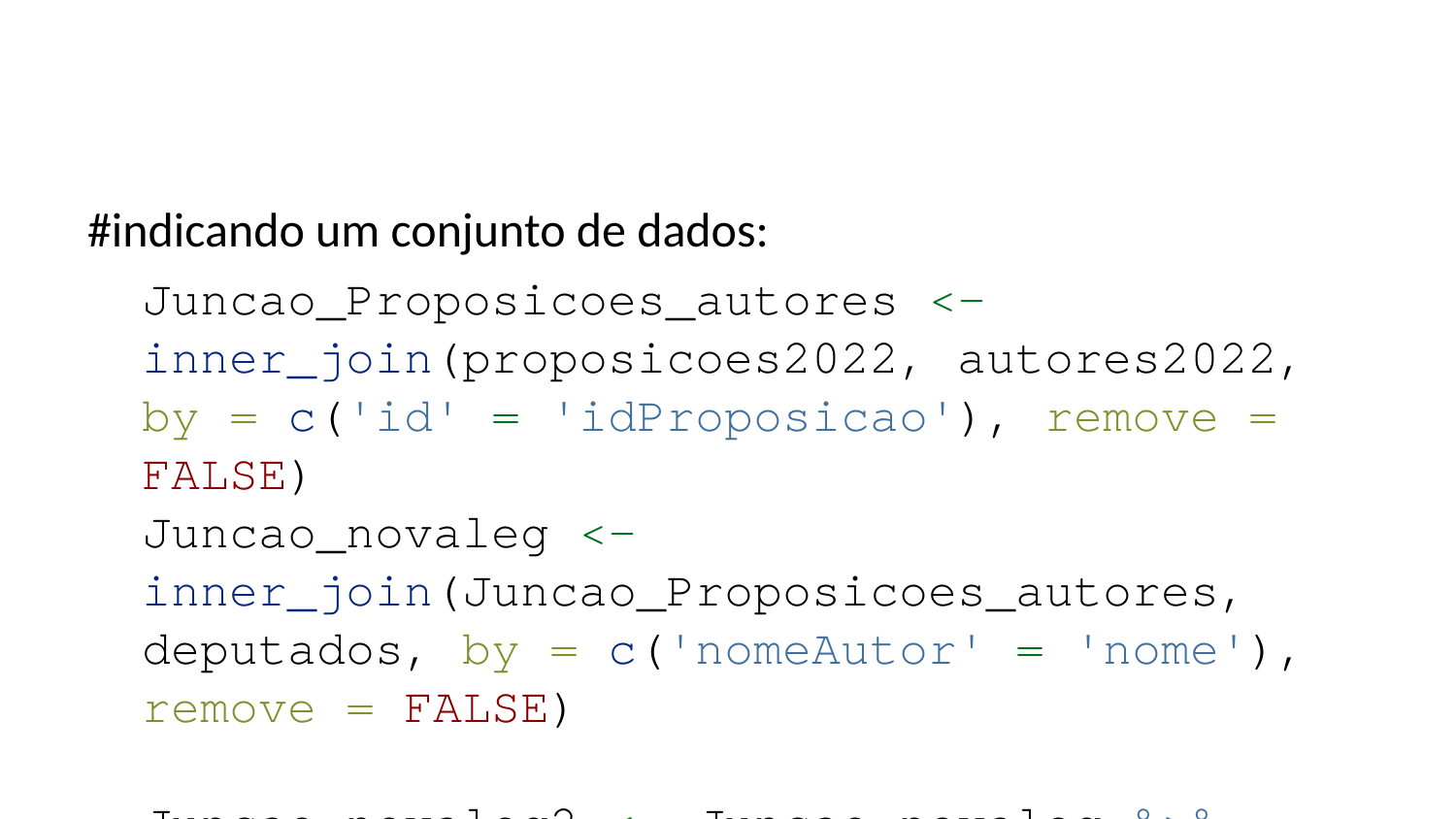

#indicando um conjunto de dados:
Juncao_Proposicoes_autores <- inner_join(proposicoes2022, autores2022, by = c('id' = 'idProposicao'), remove = FALSE)
Juncao_novaleg <- inner_join(Juncao_Proposicoes_autores, deputados, by = c('nomeAutor' = 'nome'), remove = FALSE)
Juncao_novaleg2 <- Juncao_novaleg %>%
  dplyr::select(id, siglaTipo, numero, ano, descricaoTipo, ementa, idDeputadoAutor, tipoAutor, nomeAutor, siglaPartidoAutor, siglaUFAutor, idLegislaturaInicial, siglaSexo) %>%
  filter(idLegislaturaInicial == 56)